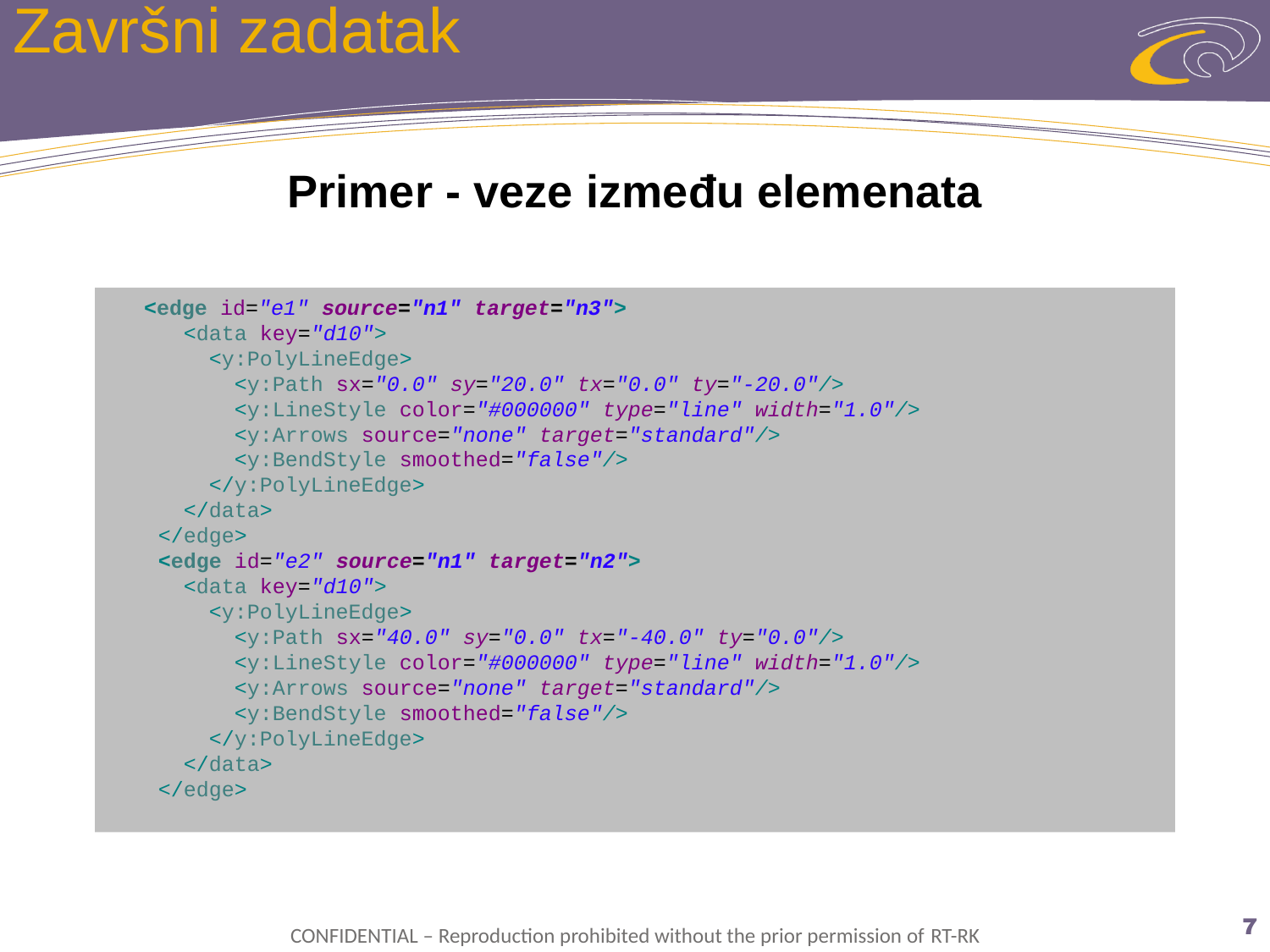

# Završni zadatak
Primer - veze između elemenata
     <edge id="e1" source="n1" target="n3">
      <data key="d10">
        <y:PolyLineEdge>
          <y:Path sx="0.0" sy="20.0" tx="0.0" ty="-20.0"/>
          <y:LineStyle color="#000000" type="line" width="1.0"/>
          <y:Arrows source="none" target="standard"/>
          <y:BendStyle smoothed="false"/>
        </y:PolyLineEdge>
      </data>
    </edge>
    <edge id="e2" source="n1" target="n2">
      <data key="d10">
        <y:PolyLineEdge>
          <y:Path sx="40.0" sy="0.0" tx="-40.0" ty="0.0"/>
          <y:LineStyle color="#000000" type="line" width="1.0"/>
          <y:Arrows source="none" target="standard"/>
          <y:BendStyle smoothed="false"/>
        </y:PolyLineEdge>
      </data>
    </edge>